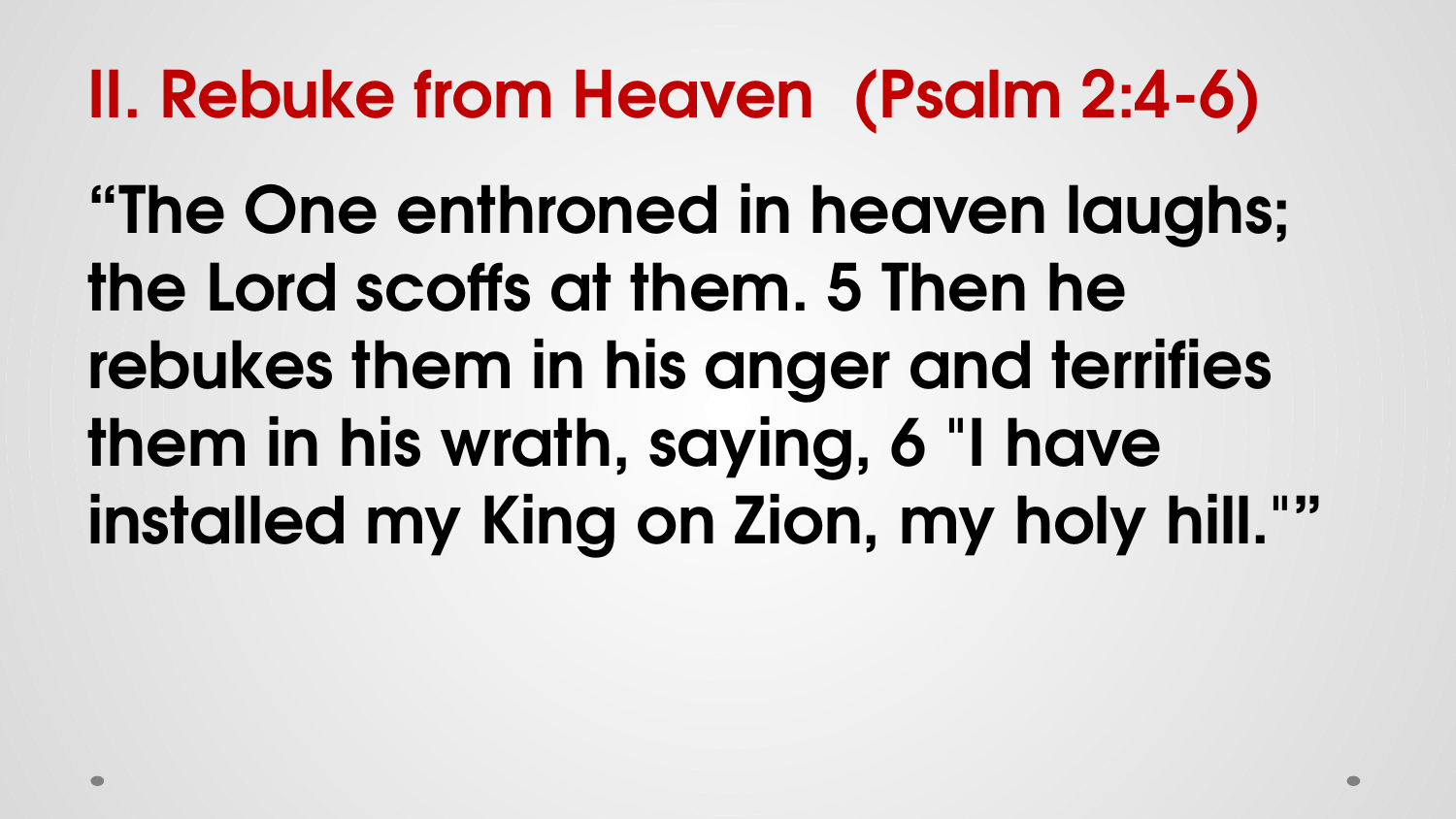

II. Rebuke from Heaven  (Psalm 2:4-6)

“The One enthroned in heaven laughs; the Lord scoffs at them. 5 Then he rebukes them in his anger and terrifies them in his wrath, saying, 6 "I have installed my King on Zion, my holy hill."”